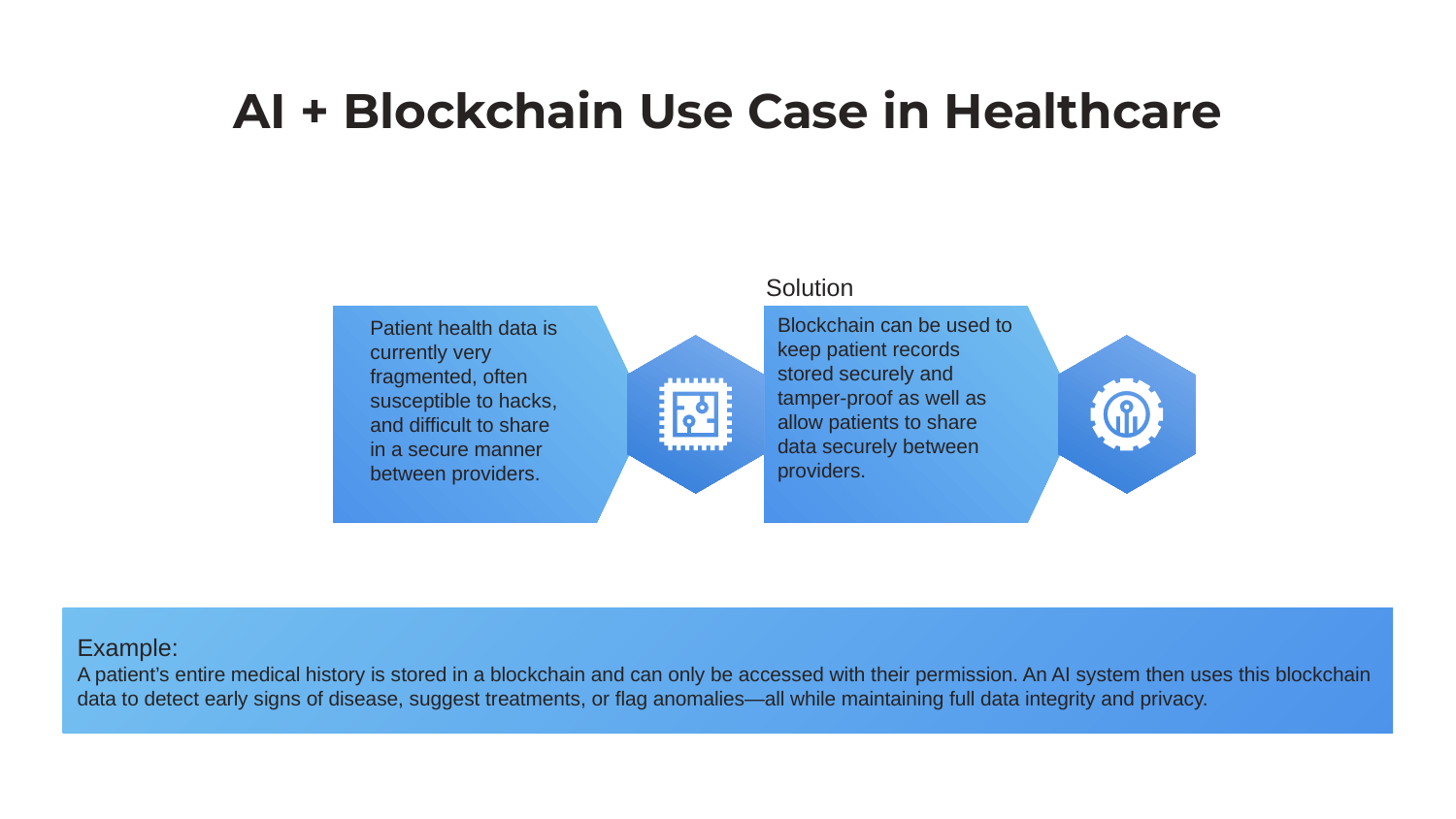

# AI + Blockchain Use Case in Healthcare
Solution
Blockchain can be used to keep patient records stored securely and tamper-proof as well as allow patients to share data securely between providers.
Patient health data is currently very fragmented, often susceptible to hacks, and difficult to share in a secure manner between providers.

Example:
A patient’s entire medical history is stored in a blockchain and can only be accessed with their permission. An AI system then uses this blockchain data to detect early signs of disease, suggest treatments, or flag anomalies—all while maintaining full data integrity and privacy.